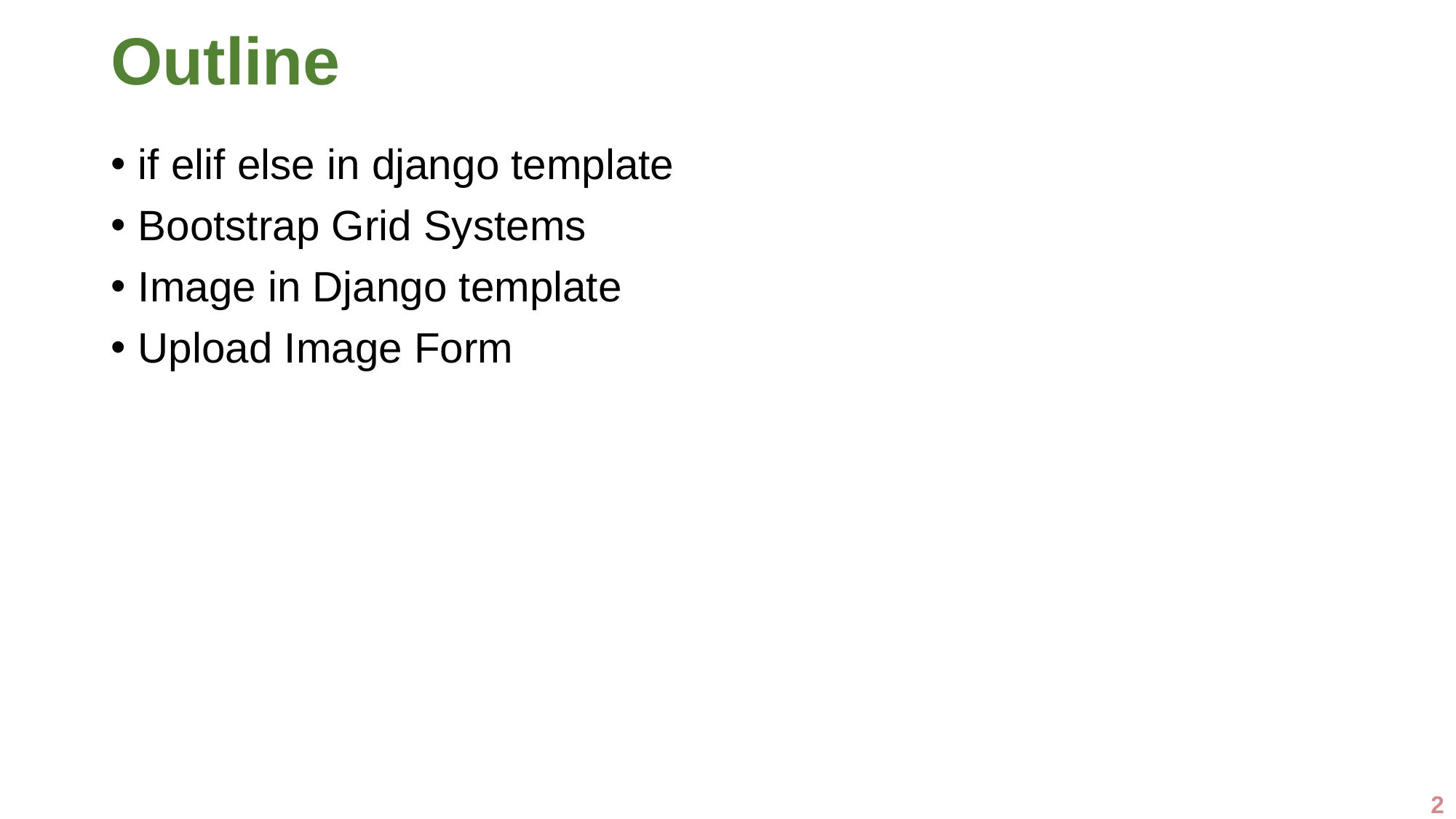

# Outline
if elif else in django template
Bootstrap Grid Systems
Image in Django template
Upload Image Form

2